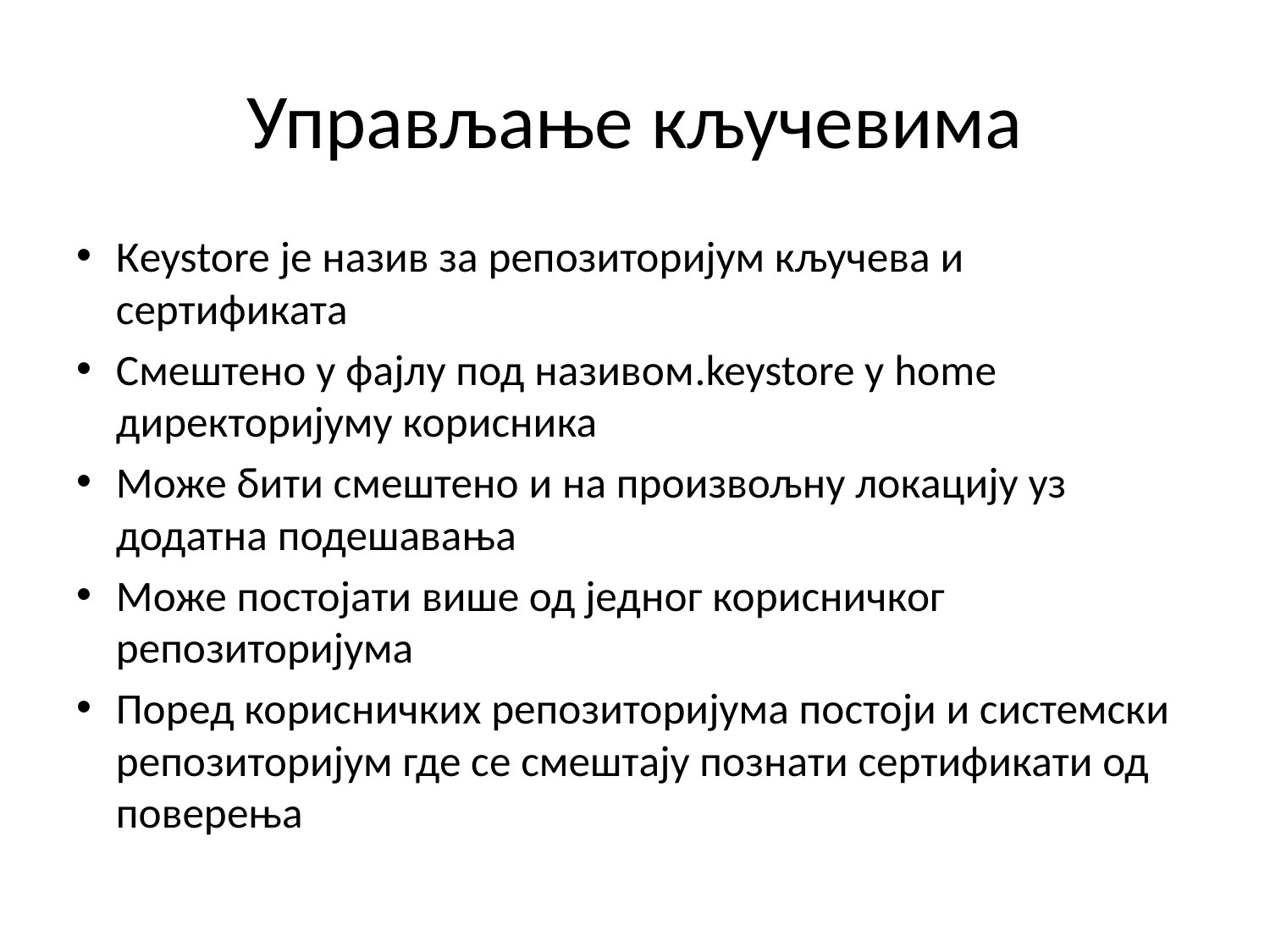

# Управљање кључевима
Кeystore је назив за репозиторијум кључева и сертификата
Смештено у фајлу под називом.keystore у home директоријуму корисника
Може бити смештено и на произвољну локацију уз додатна подешавања
Може постојати више од једног корисничког репозиторијума
Поред корисничких репозиторијума постоји и системски репозиторијум где се смештају познати сертификати од поверења